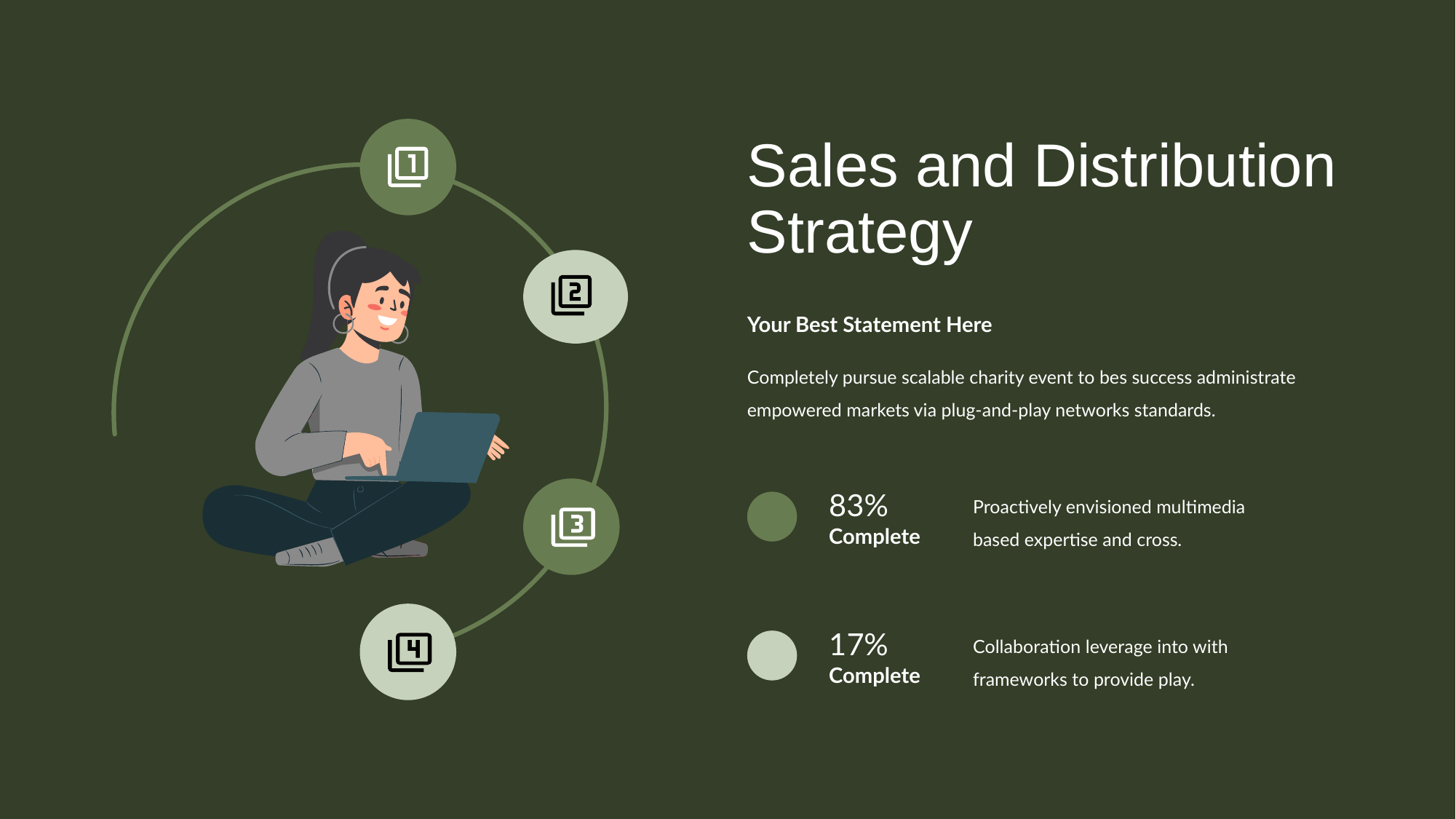

Sales and Distribution Strategy

Your Best Statement Here
Completely pursue scalable charity event to bes success administrate empowered markets via plug-and-play networks standards.

Proactively envisioned multimedia based expertise and cross.
83%

Complete

Collaboration leverage into with frameworks to provide play.
17%

Complete